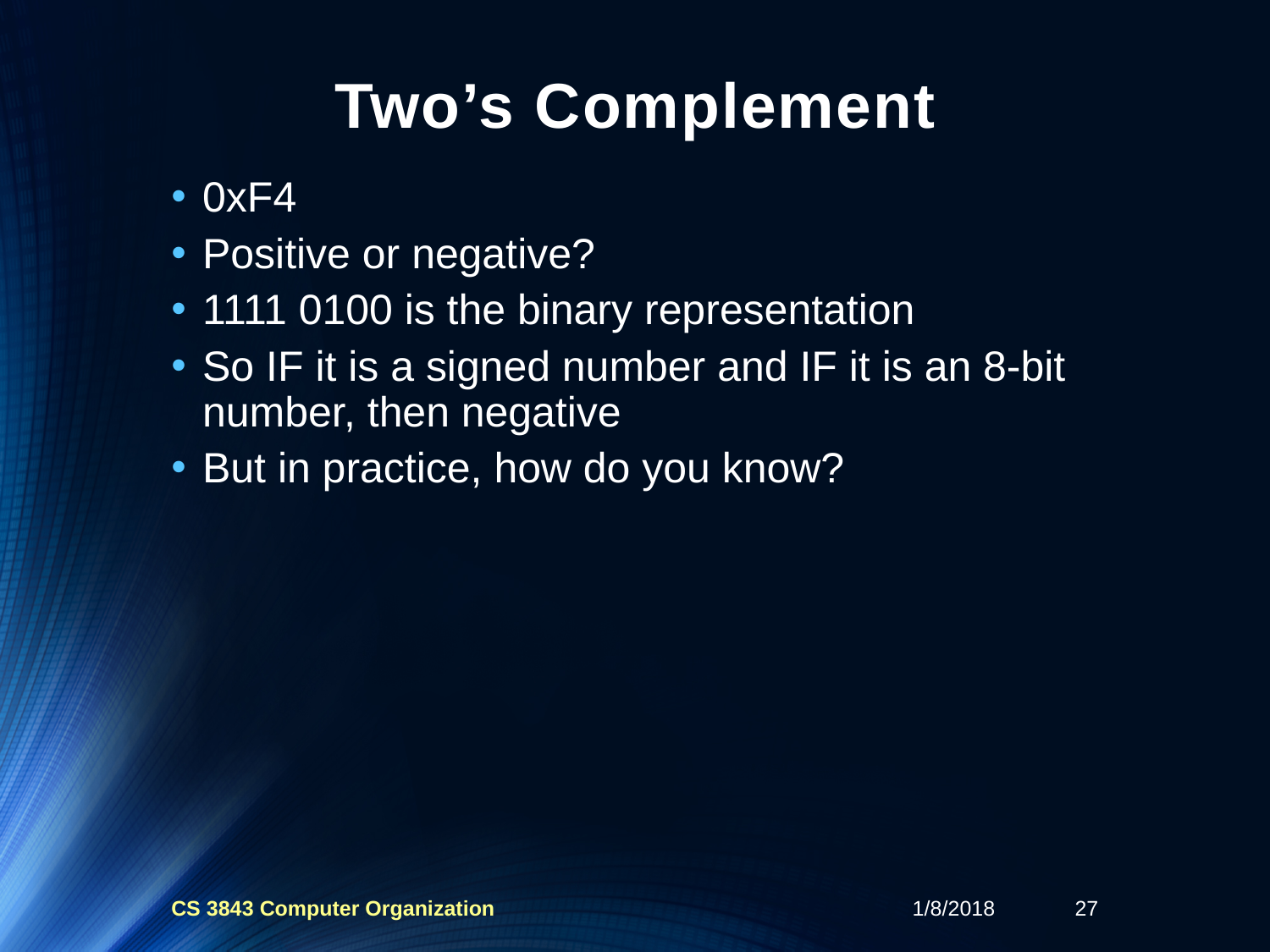

# Two’s Complement
0xF4
Positive or negative?
1111 0100 is the binary representation
So IF it is a signed number and IF it is an 8-bit number, then negative
But in practice, how do you know?

CS 3843 Computer Organization
1/8/2018
27